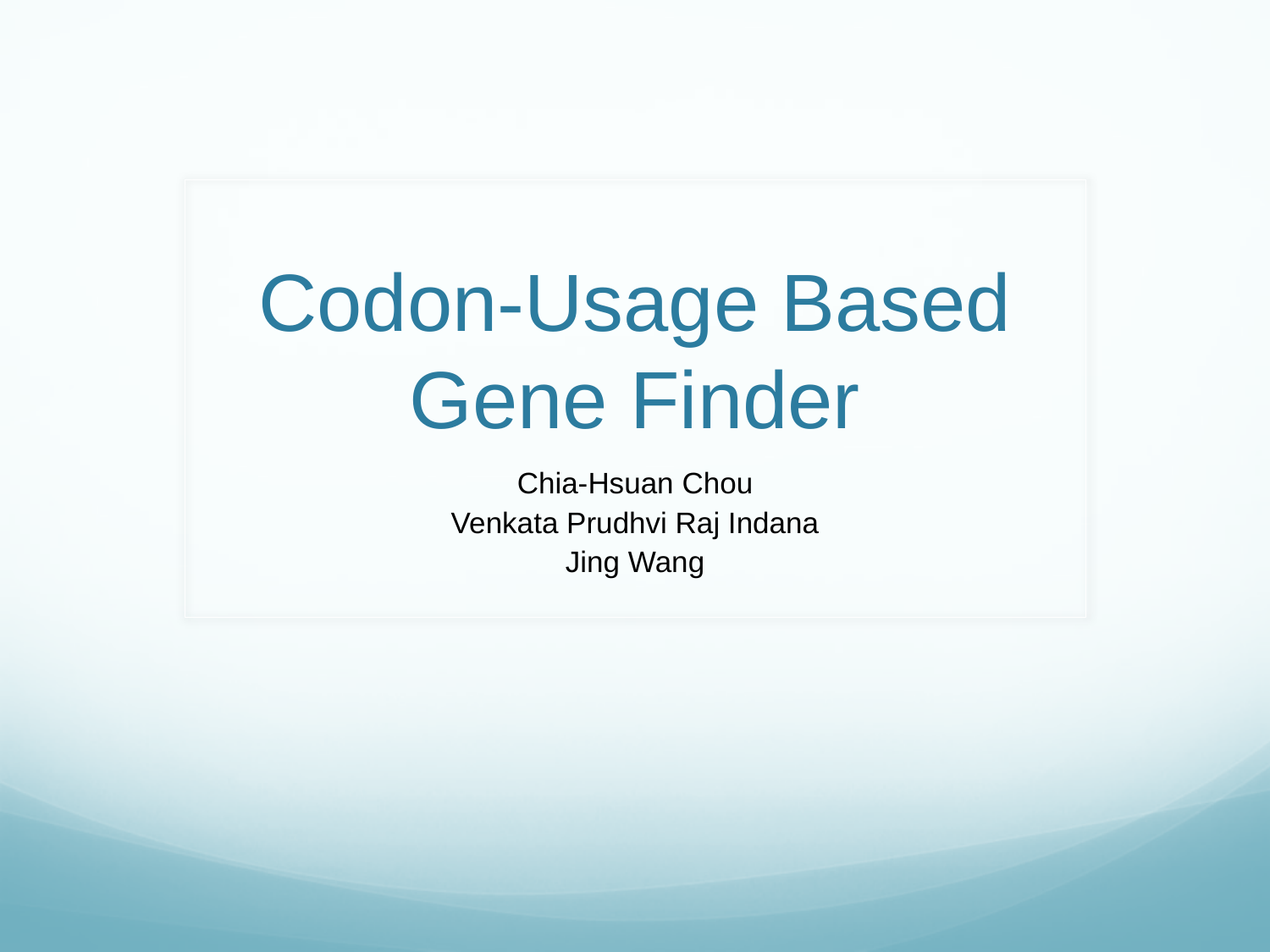

# Codon-Usage Based Gene Finder
Chia-Hsuan Chou
Venkata Prudhvi Raj Indana
Jing Wang